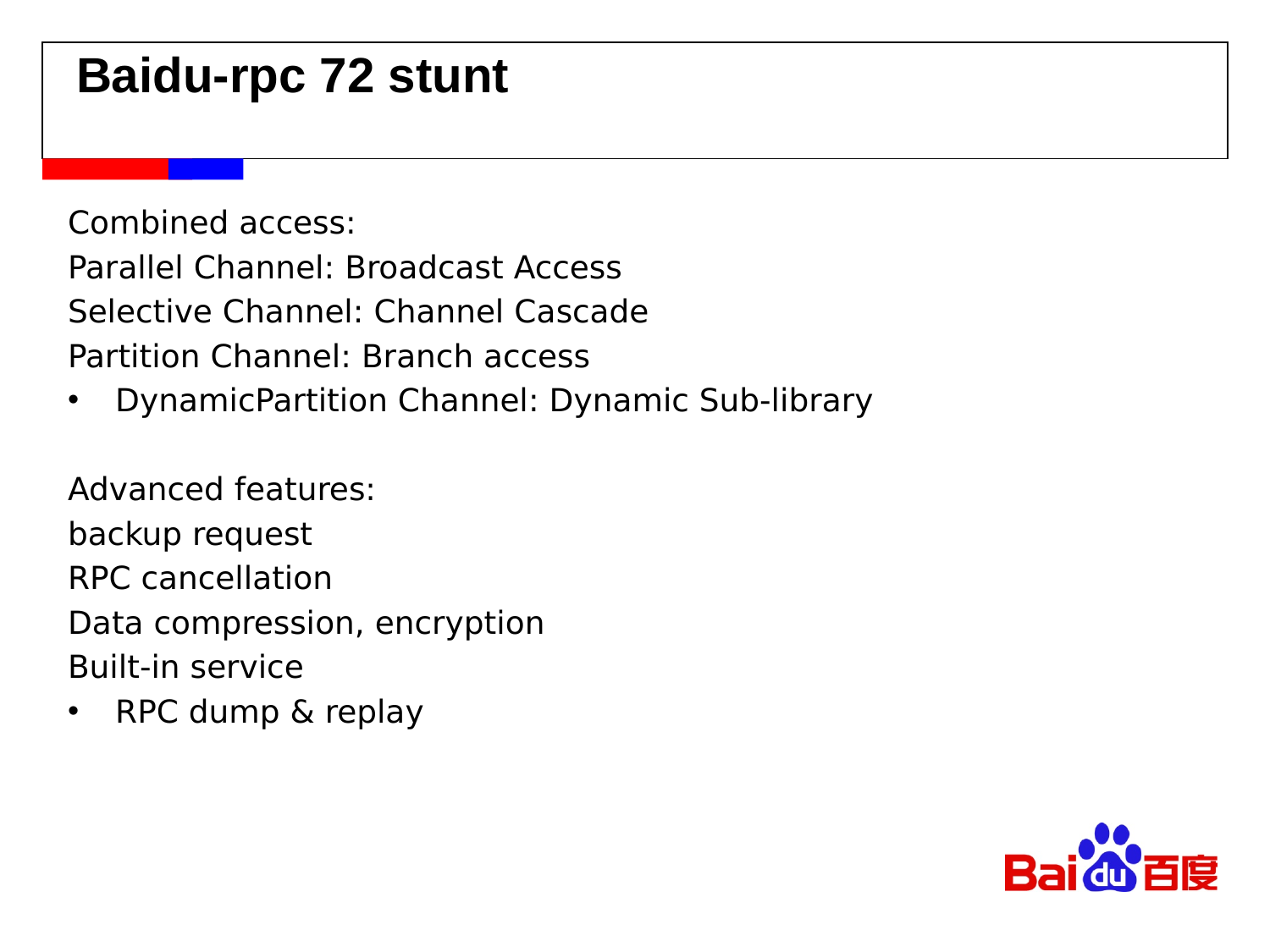

# Baidu-rpc 72 stunt

Combined access:
Parallel Channel: Broadcast Access
Selective Channel: Channel Cascade
Partition Channel: Branch access
DynamicPartition Channel: Dynamic Sub-library

Advanced features:
backup request
RPC cancellation
Data compression, encryption
Built-in service
RPC dump & replay